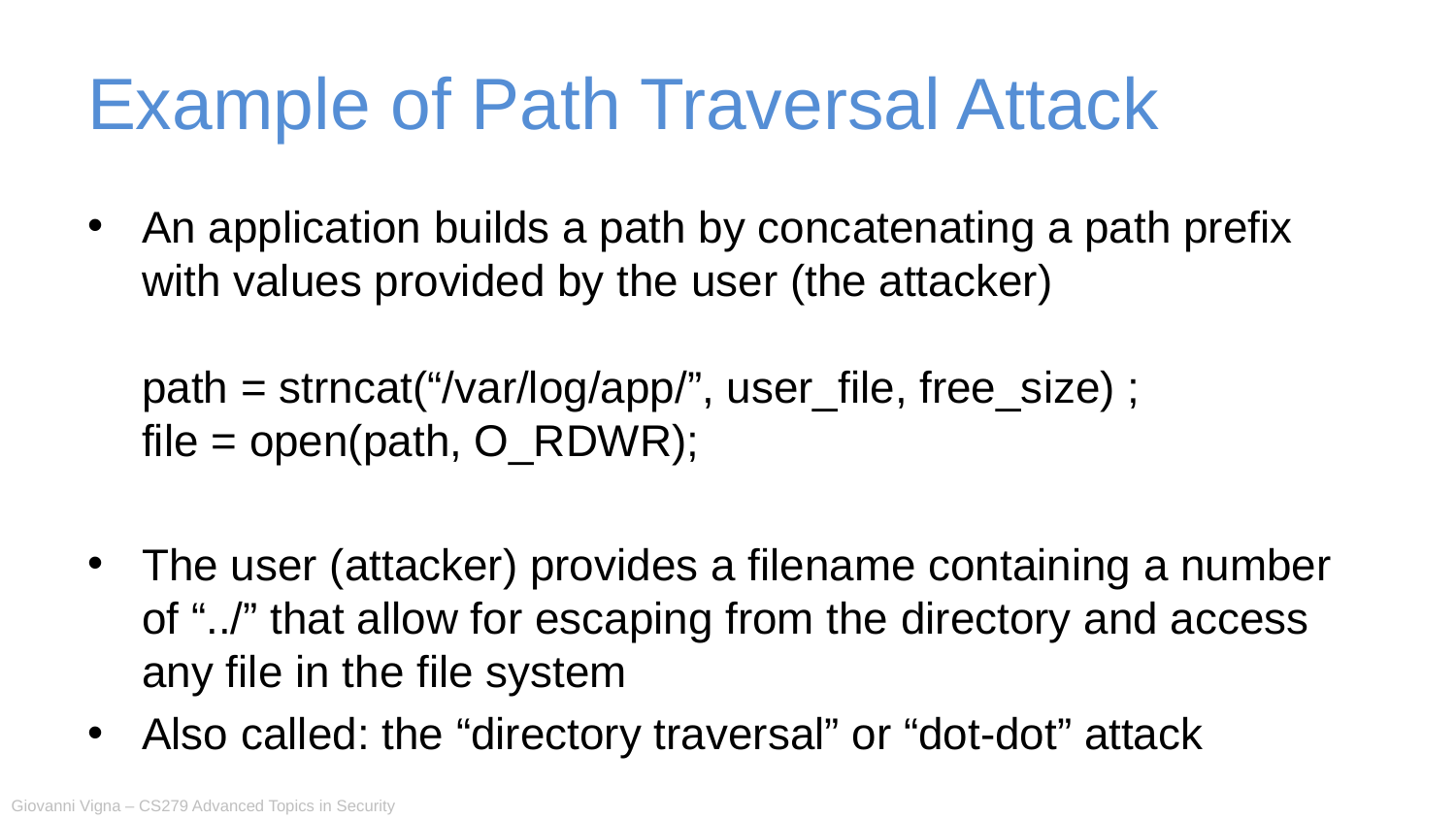

# Example of Path Traversal Attack
An application builds a path by concatenating a path prefix with values provided by the user (the attacker)
path = strncat(“/var/log/app/”, user_file, free_size) ;
file = open(path, O_RDWR);

The user (attacker) provides a filename containing a number of “../” that allow for escaping from the directory and access any file in the file system
Also called: the “directory traversal” or “dot-dot” attack